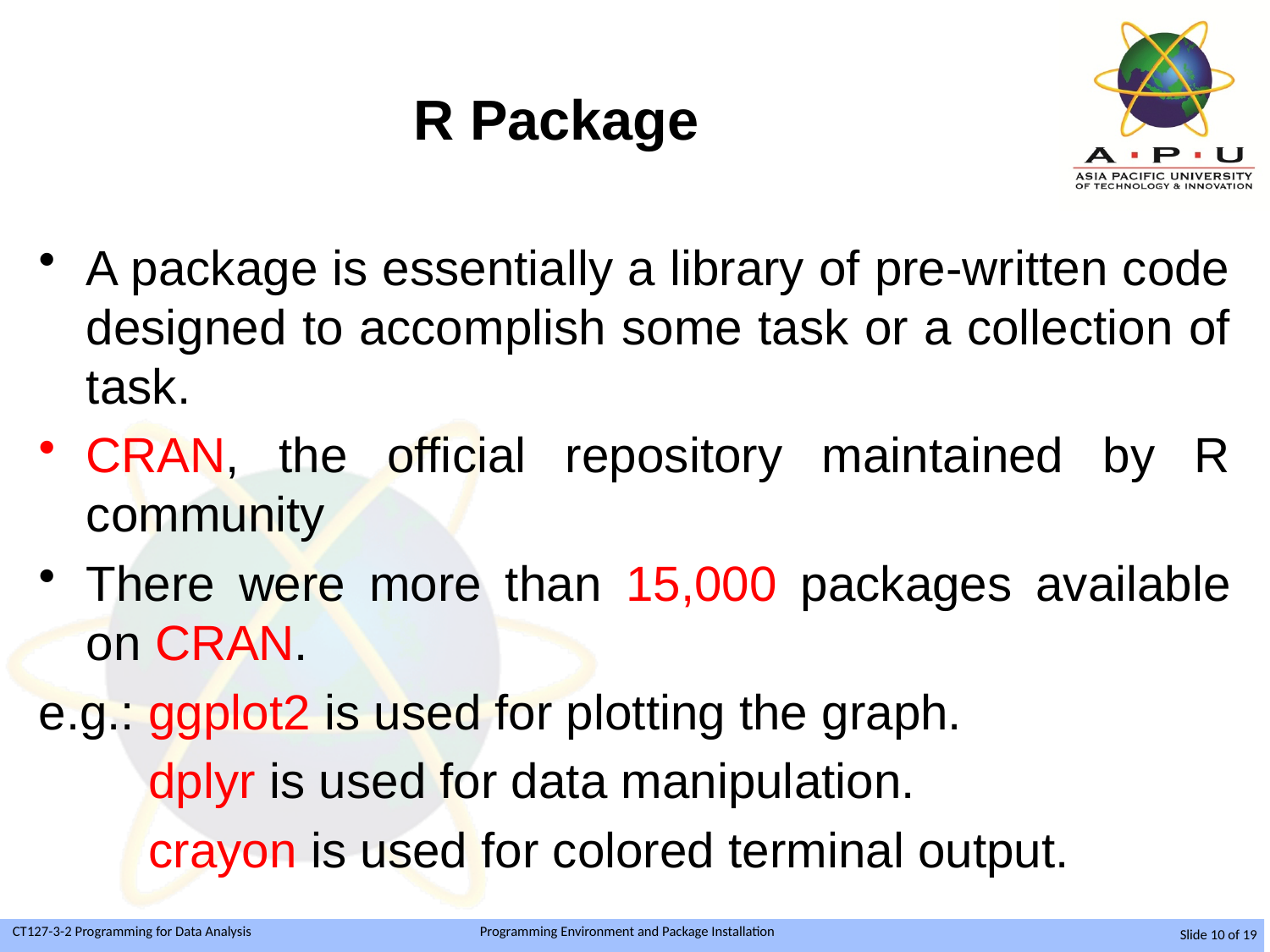

# R Package
A package is essentially a library of pre-written code designed to accomplish some task or a collection of task.
CRAN, the official repository maintained by R community
There were more than 15,000 packages available on CRAN.
e.g.: ggplot2 is used for plotting the graph.
        dplyr is used for data manipulation.
        crayon is used for colored terminal output.

Slide 10 of 19